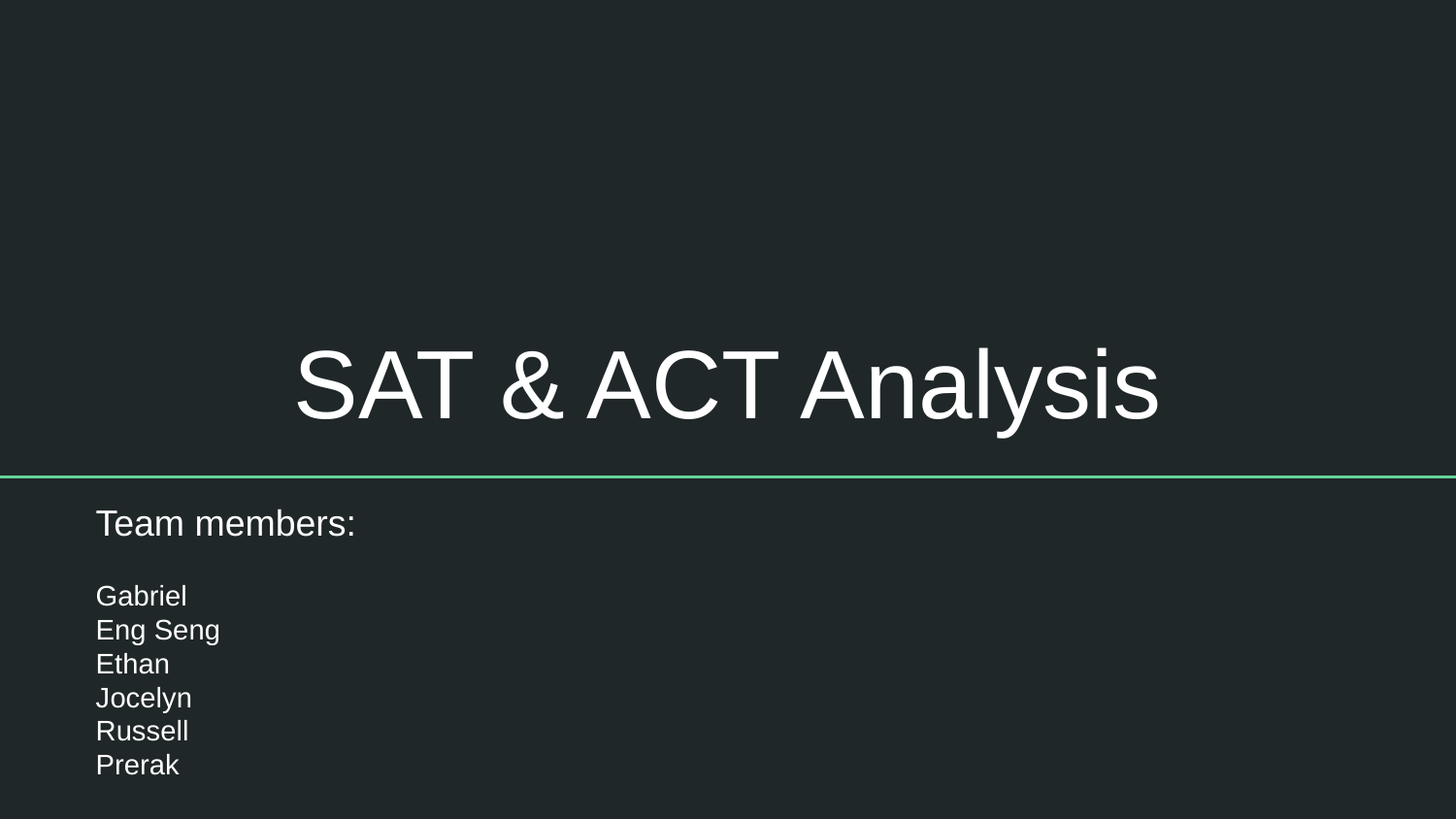

# SAT & ACT Analysis
Team members:

Gabriel
Eng Seng
Ethan
Jocelyn
Russell
Prerak